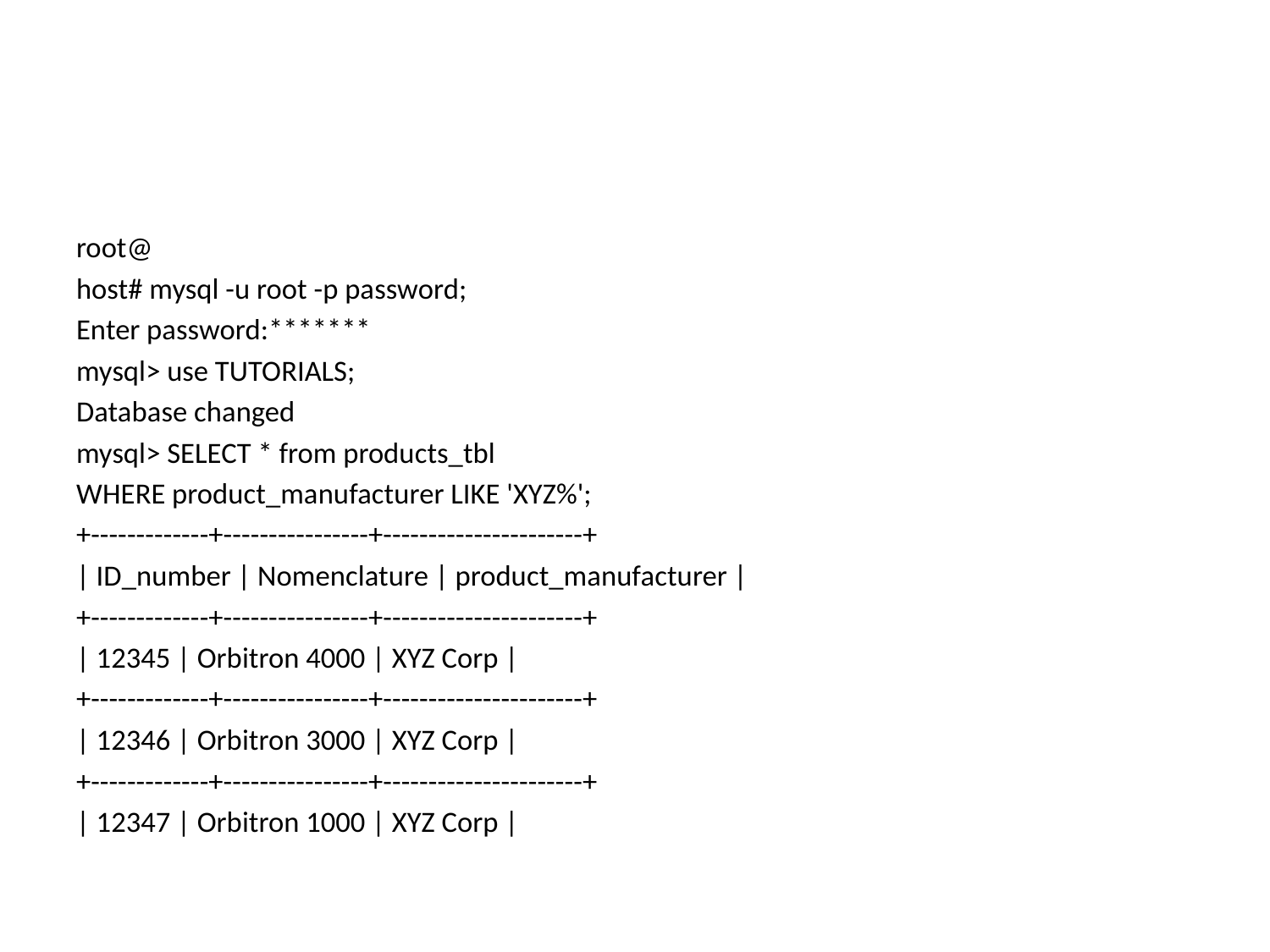

#
root@
host# mysql -u root -p password;
Enter password:*******
mysql> use TUTORIALS;
Database changed
mysql> SELECT * from products_tbl
WHERE product_manufacturer LIKE 'XYZ%';
+-------------+----------------+----------------------+
| ID_number | Nomenclature | product_manufacturer |
+-------------+----------------+----------------------+
| 12345 | Orbitron 4000 | XYZ Corp |
+-------------+----------------+----------------------+
| 12346 | Orbitron 3000 | XYZ Corp |
+-------------+----------------+----------------------+
| 12347 | Orbitron 1000 | XYZ Corp |